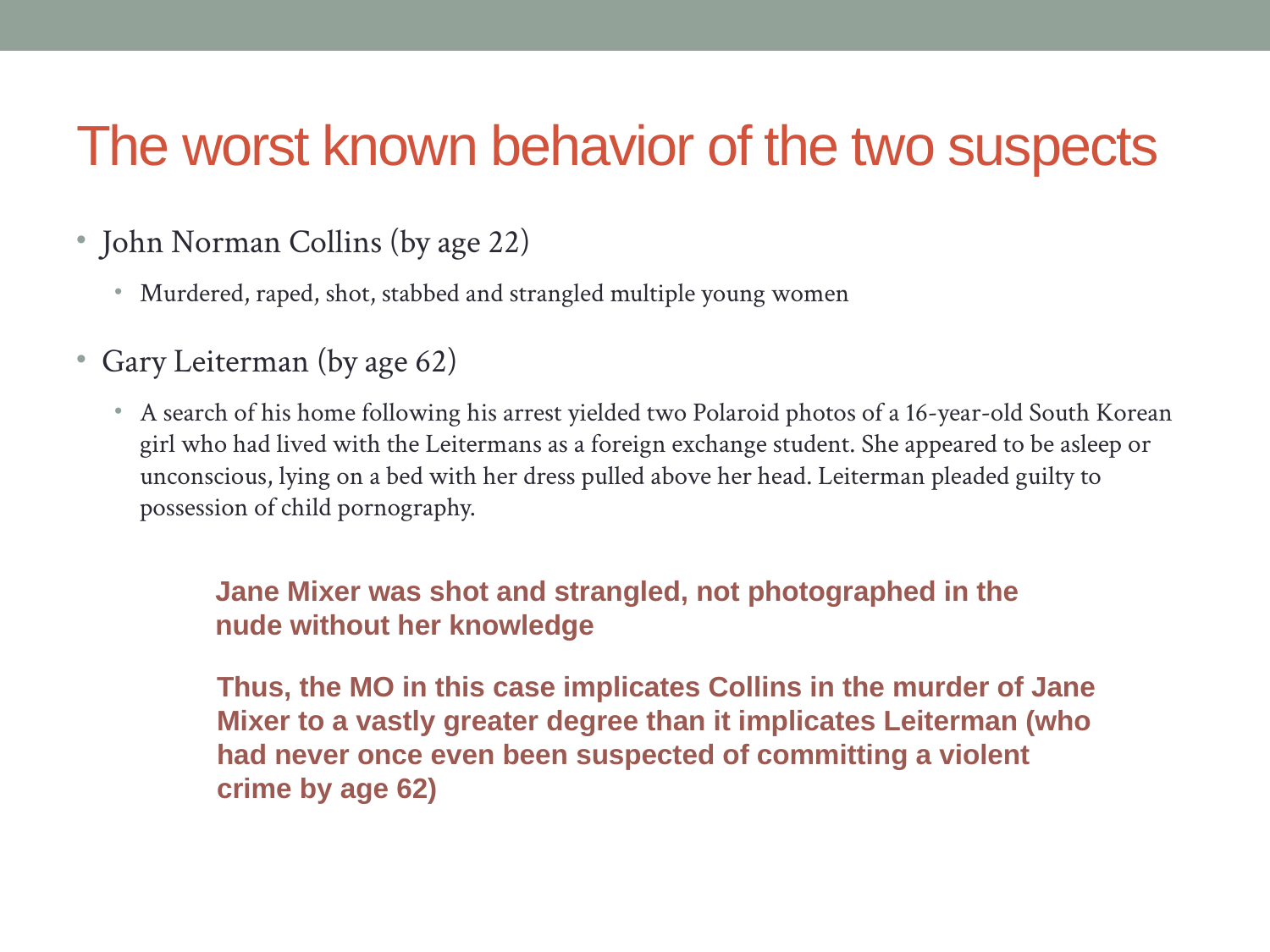

# The worst known behavior of the two suspects
John Norman Collins (by age 22)
Murdered, raped, shot, stabbed and strangled multiple young women
Gary Leiterman (by age 62)
A search of his home following his arrest yielded two Polaroid photos of a 16-year-old South Korean girl who had lived with the Leitermans as a foreign exchange student. She appeared to be asleep or unconscious, lying on a bed with her dress pulled above her head. Leiterman pleaded guilty to possession of child pornography.
Jane Mixer was shot and strangled, not photographed in the nude without her knowledge
Thus, the MO in this case implicates Collins in the murder of Jane Mixer to a vastly greater degree than it implicates Leiterman (who had never once even been suspected of committing a violent crime by age 62)